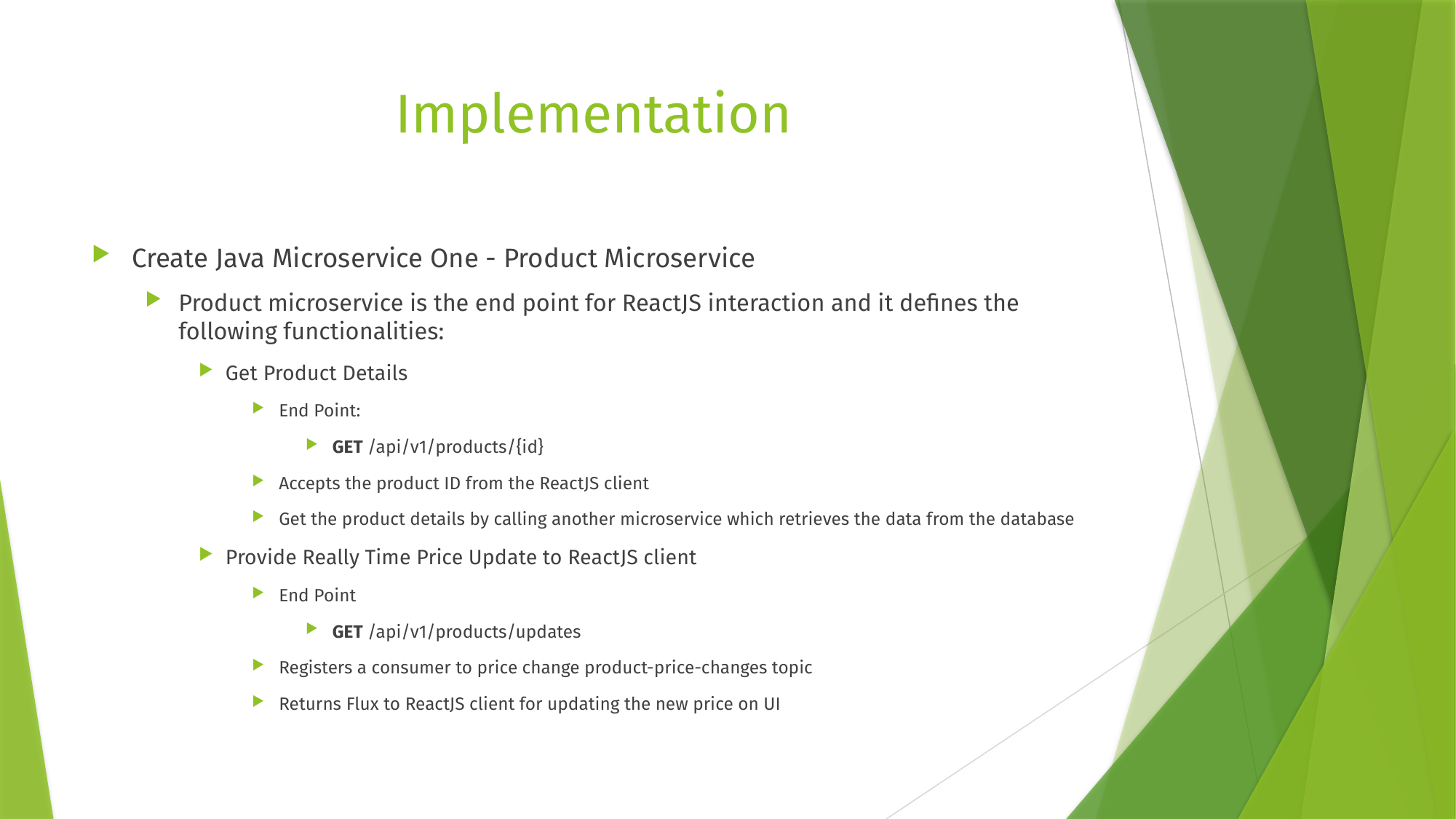

# Implementation

Create Java Microservice One - Product Microservice
Product microservice is the end point for ReactJS interaction and it defines the following functionalities:
Get Product Details
End Point:
GET /api/v1/products/{id}
Accepts the product ID from the ReactJS client
Get the product details by calling another microservice which retrieves the data from the database
Provide Really Time Price Update to ReactJS client
End Point
GET /api/v1/products/updates
Registers a consumer to price change product-price-changes topic
Returns Flux to ReactJS client for updating the new price on UI